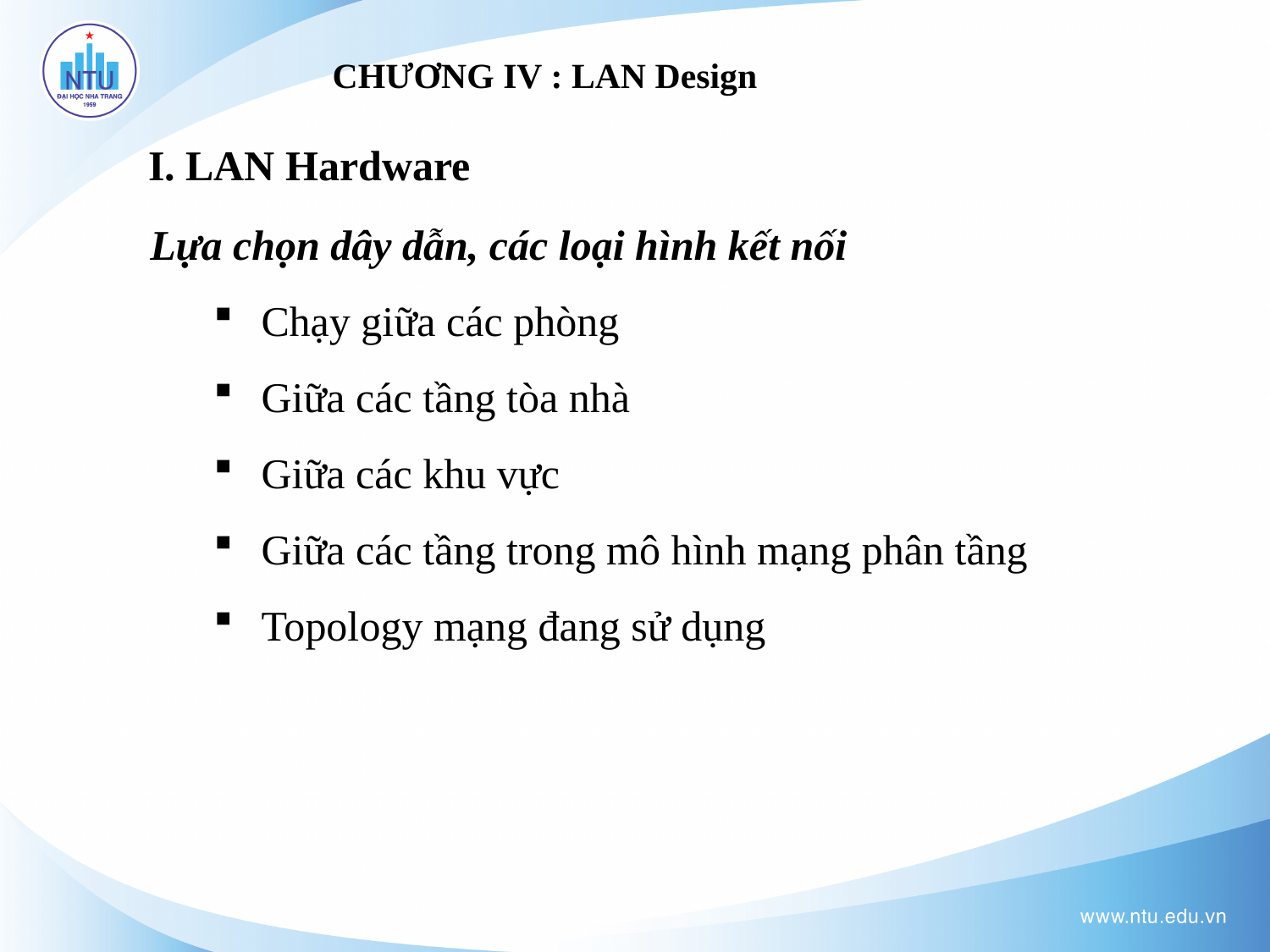

# CHƯƠNG IV : LAN Design
I. LAN Hardware
Lựa chọn dây dẫn, các loại hình kết nối
Chạy giữa các phòng
Giữa các tầng tòa nhà
Giữa các khu vực
Giữa các tầng trong mô hình mạng phân tầng
Topology mạng đang sử dụng